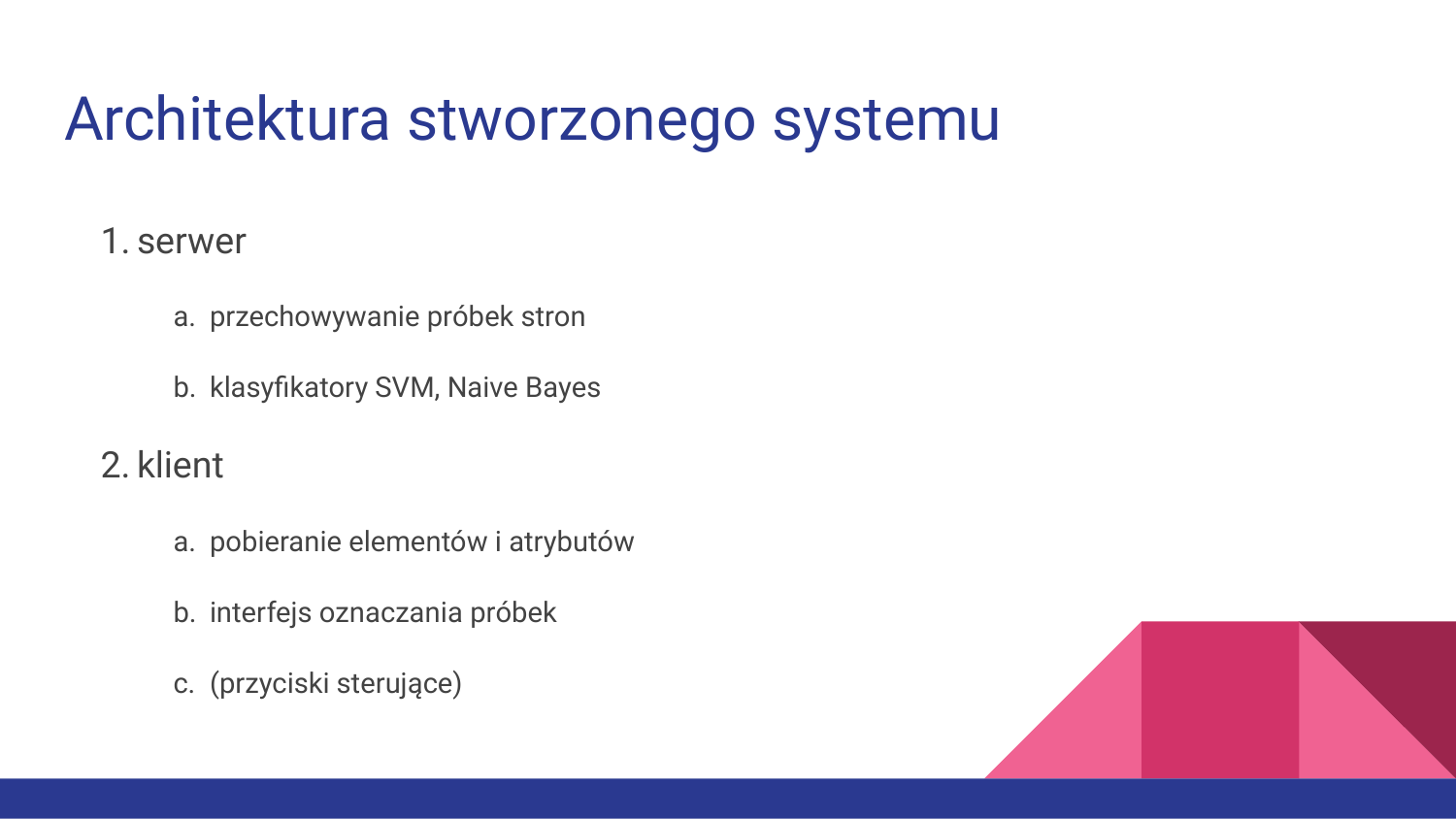

# Architektura stworzonego systemu
serwer
przechowywanie próbek stron
klasyfikatory SVM, Naive Bayes
klient
pobieranie elementów i atrybutów
interfejs oznaczania próbek
(przyciski sterujące)